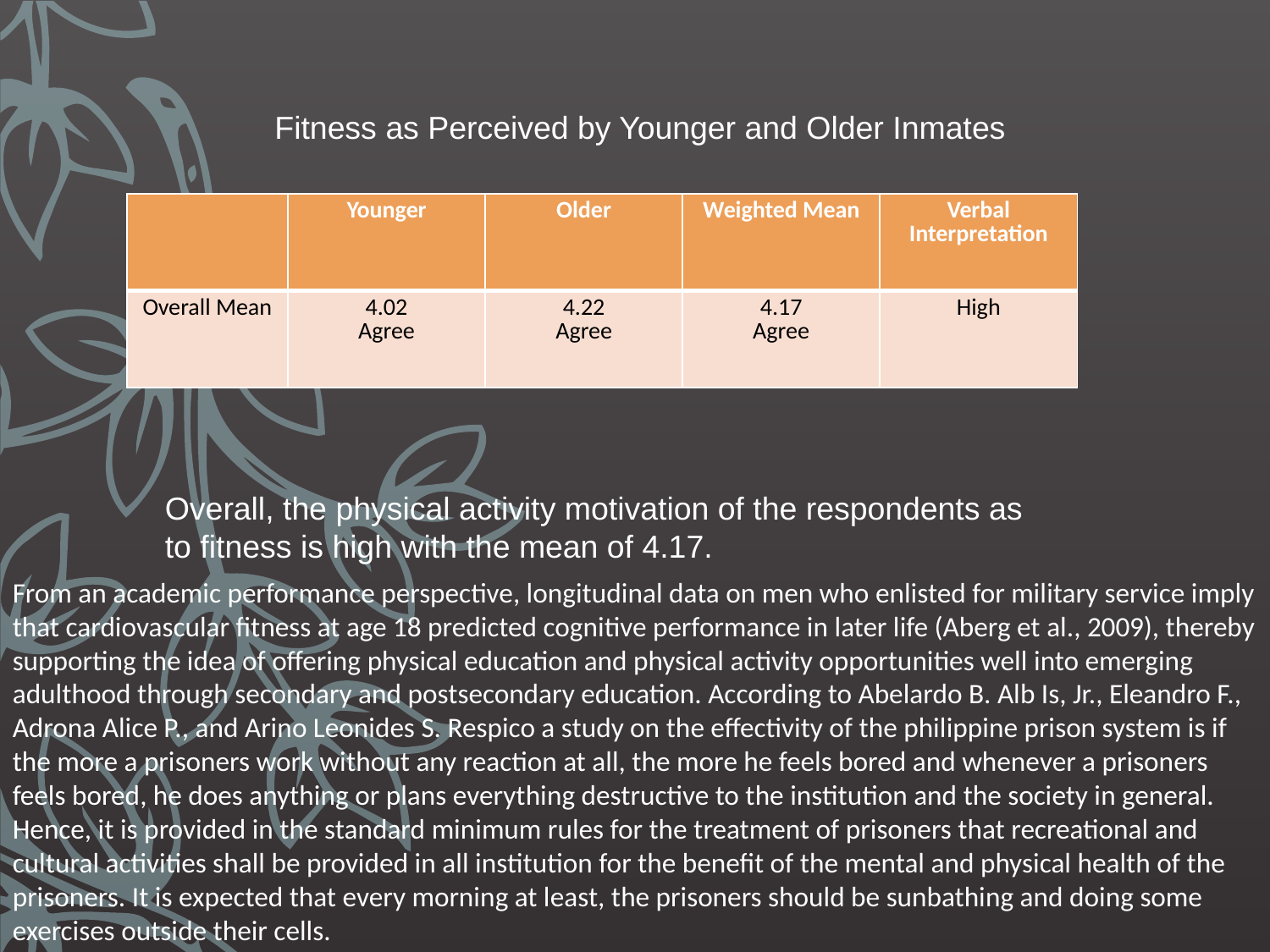

Fitness as Perceived by Younger and Older Inmates
|  | Younger | Older | Weighted Mean | Verbal Interpretation |
| --- | --- | --- | --- | --- |
| Overall Mean | 4.02 Agree | 4.22 Agree | 4.17 Agree | High |
Overall, the physical activity motivation of the respondents as to fitness is high with the mean of 4.17.
From an academic performance perspective, longitudinal data on men who enlisted for military service imply that cardiovascular fitness at age 18 predicted cognitive performance in later life (Aberg et al., 2009), thereby supporting the idea of offering physical education and physical activity opportunities well into emerging adulthood through secondary and postsecondary education. According to Abelardo B. Alb Is, Jr., Eleandro F., Adrona Alice P., and Arino Leonides S. Respico a study on the effectivity of the philippine prison system is if the more a prisoners work without any reaction at all, the more he feels bored and whenever a prisoners feels bored, he does anything or plans everything destructive to the institution and the society in general. Hence, it is provided in the standard minimum rules for the treatment of prisoners that recreational and cultural activities shall be provided in all institution for the benefit of the mental and physical health of the prisoners. It is expected that every morning at least, the prisoners should be sunbathing and doing some exercises outside their cells.